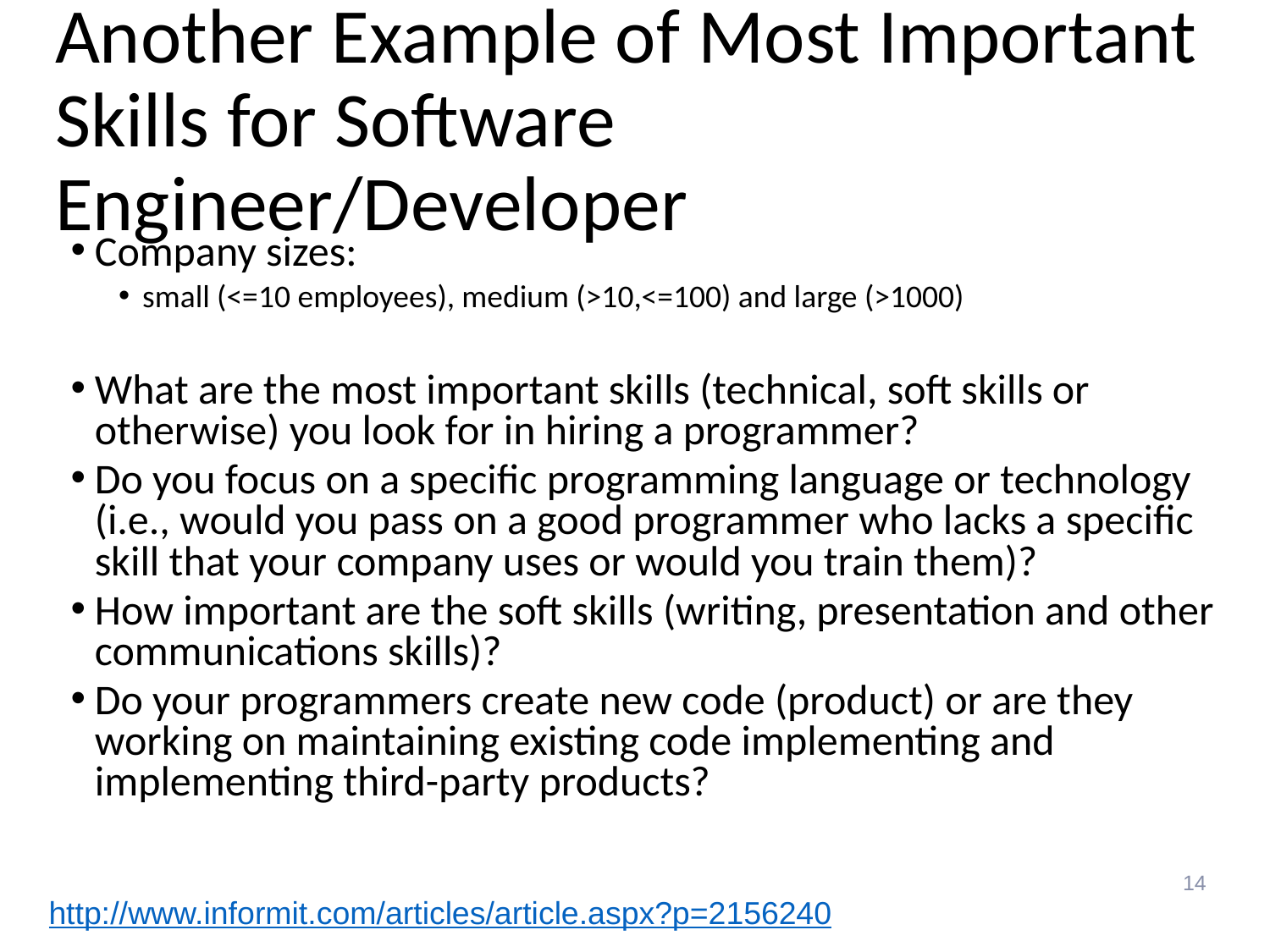

# Another Example of Most Important Skills for Software Engineer/Developer
Company sizes:
small (<=10 employees), medium (>10,<=100) and large (>1000)

What are the most important skills (technical, soft skills or otherwise) you look for in hiring a programmer?
Do you focus on a specific programming language or technology (i.e., would you pass on a good programmer who lacks a specific skill that your company uses or would you train them)?
How important are the soft skills (writing, presentation and other communications skills)?
Do your programmers create new code (product) or are they working on maintaining existing code implementing and implementing third-party products?
14
http://www.informit.com/articles/article.aspx?p=2156240